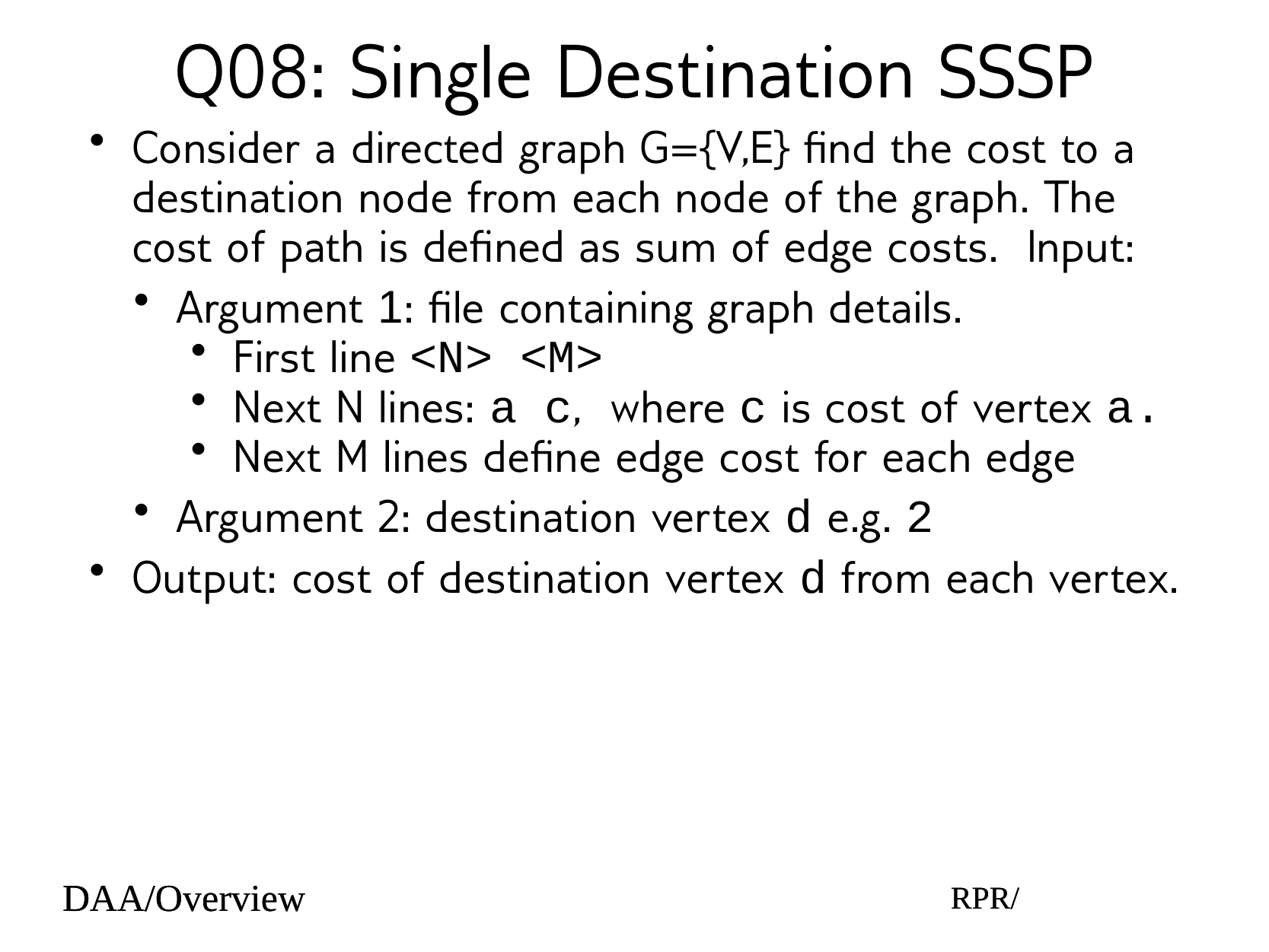

# Q08: Single Destination SSSP
Consider a directed graph G={V,E} find the cost to a destination node from each node of the graph. The cost of path is defined as sum of edge costs.  Input:
Argument 1: file containing graph details.
First line <N> <M>
Next N lines: a c,  where c is cost of vertex a.
Next M lines define edge cost for each edge
Argument 2: destination vertex d e.g. 2
Output: cost of destination vertex d from each vertex.
DAA/Overview
RPR/
19